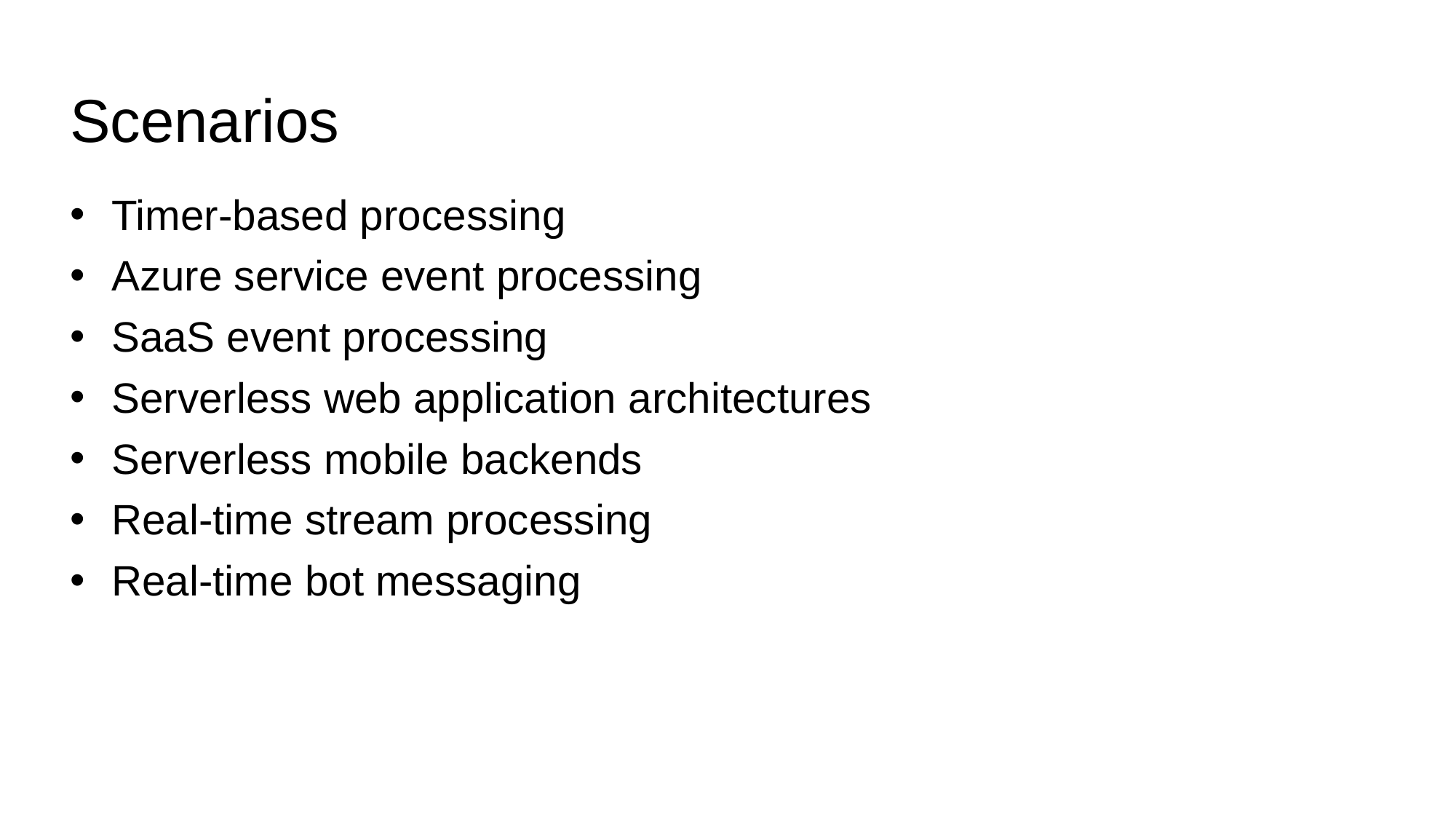

# Scenarios
Timer-based processing
Azure service event processing
SaaS event processing
Serverless web application architectures
Serverless mobile backends
Real-time stream processing
Real-time bot messaging